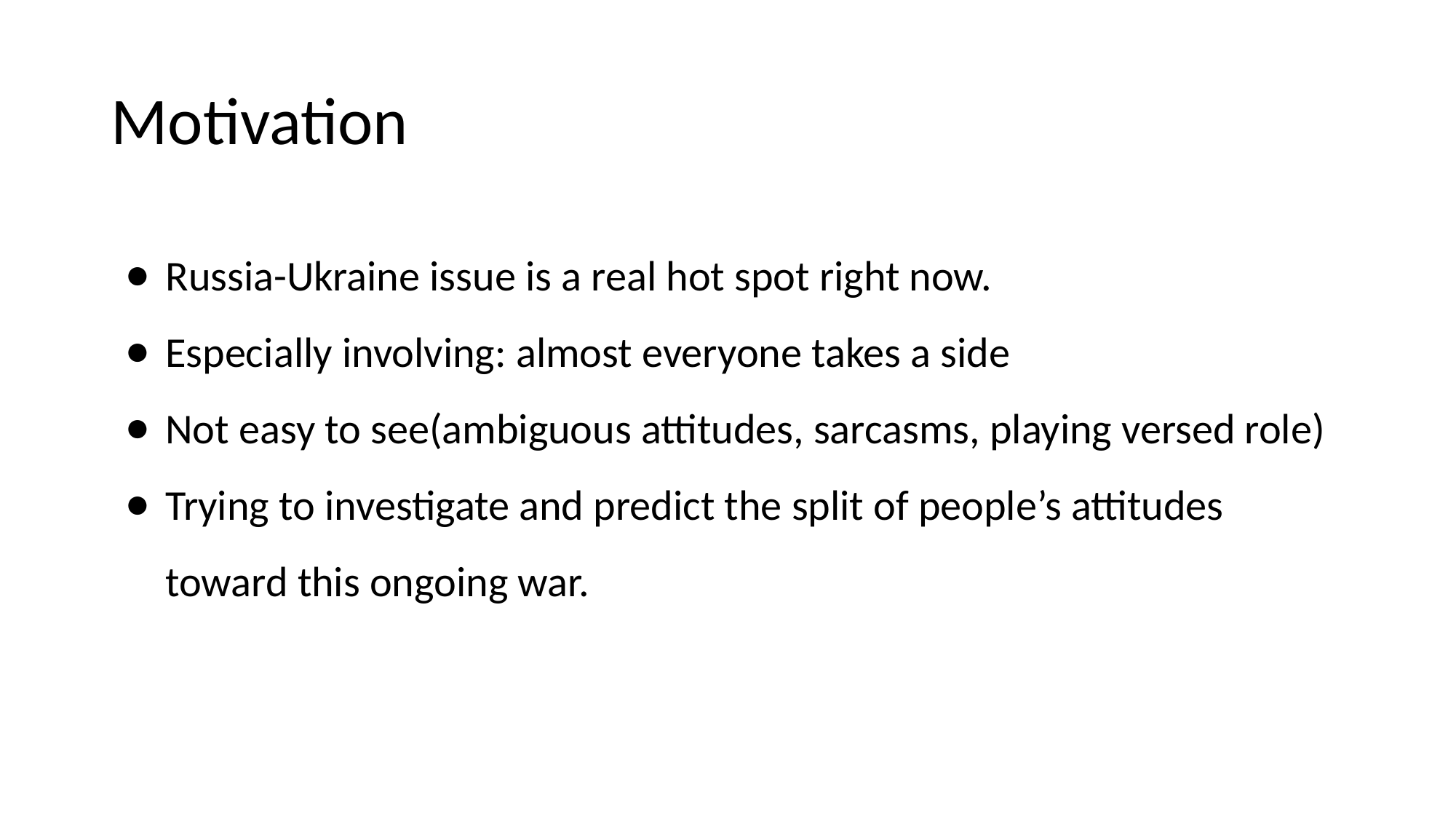

# Motivation
Russia-Ukraine issue is a real hot spot right now.
Especially involving: almost everyone takes a side
Not easy to see(ambiguous attitudes, sarcasms, playing versed role)
Trying to investigate and predict the split of people’s attitudes toward this ongoing war.